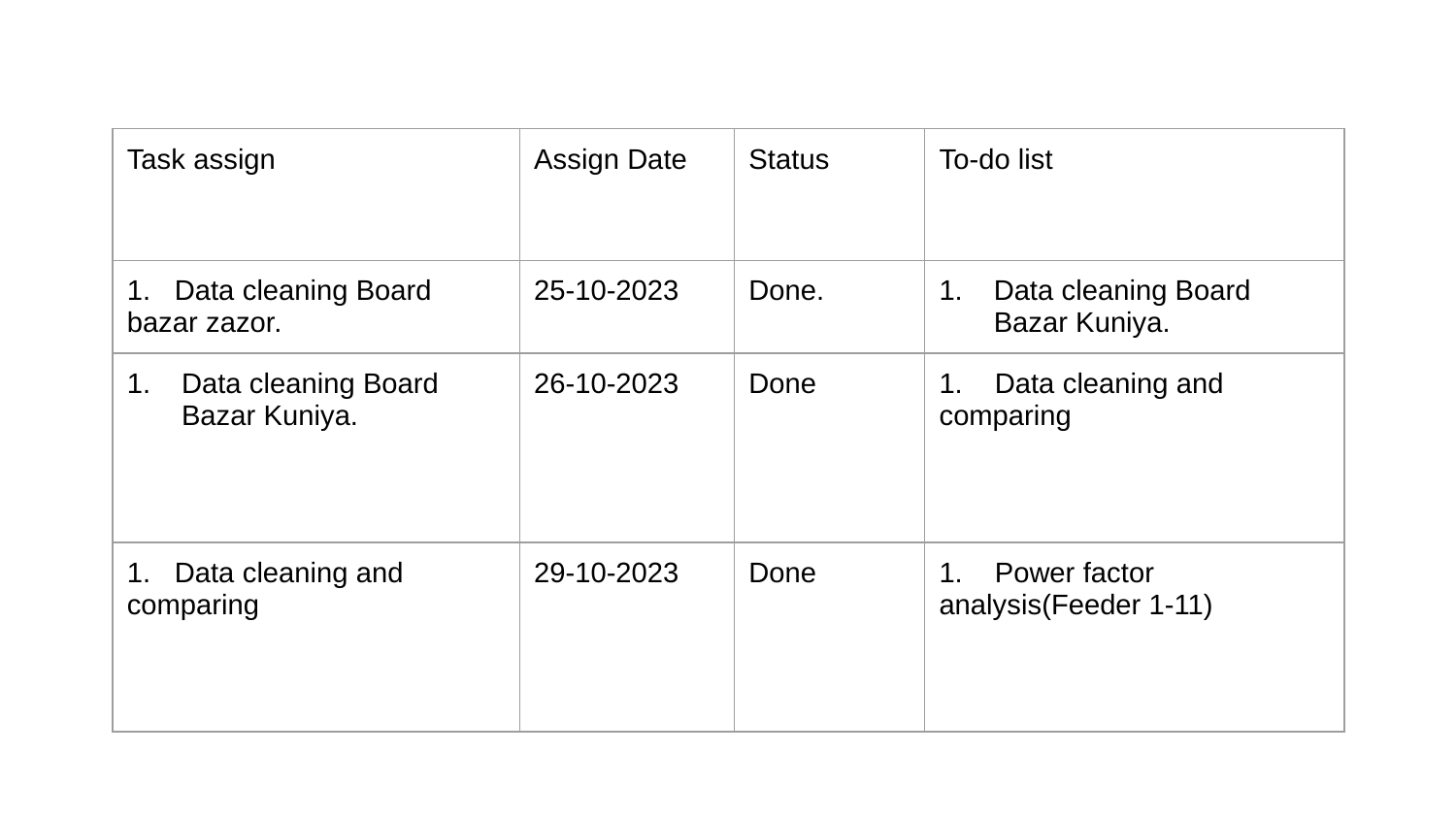

| Task assign | Assign Date | Status | To-do list |
| --- | --- | --- | --- |
| 1. Data cleaning Board bazar zazor. | 25-10-2023 | Done. | Data cleaning Board Bazar Kuniya. |
| Data cleaning Board Bazar Kuniya. | 26-10-2023 | Done | 1. Data cleaning and comparing |
| 1. Data cleaning and comparing | 29-10-2023 | Done | 1. Power factor analysis(Feeder 1-11) |